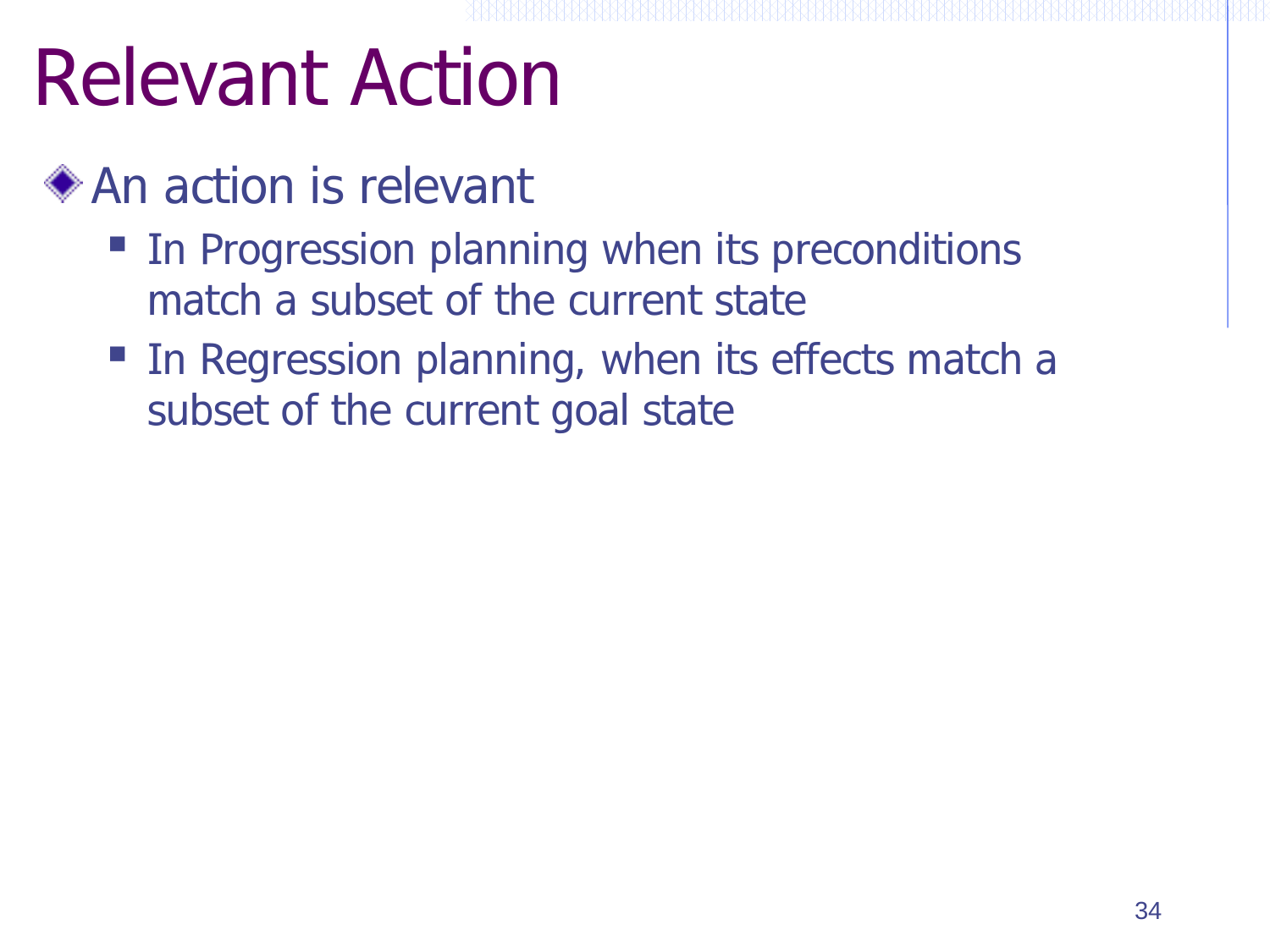

# Relevant Action
An action is relevant
In Progression planning when its preconditions match a subset of the current state
In Regression planning, when its effects match a subset of the current goal state
34